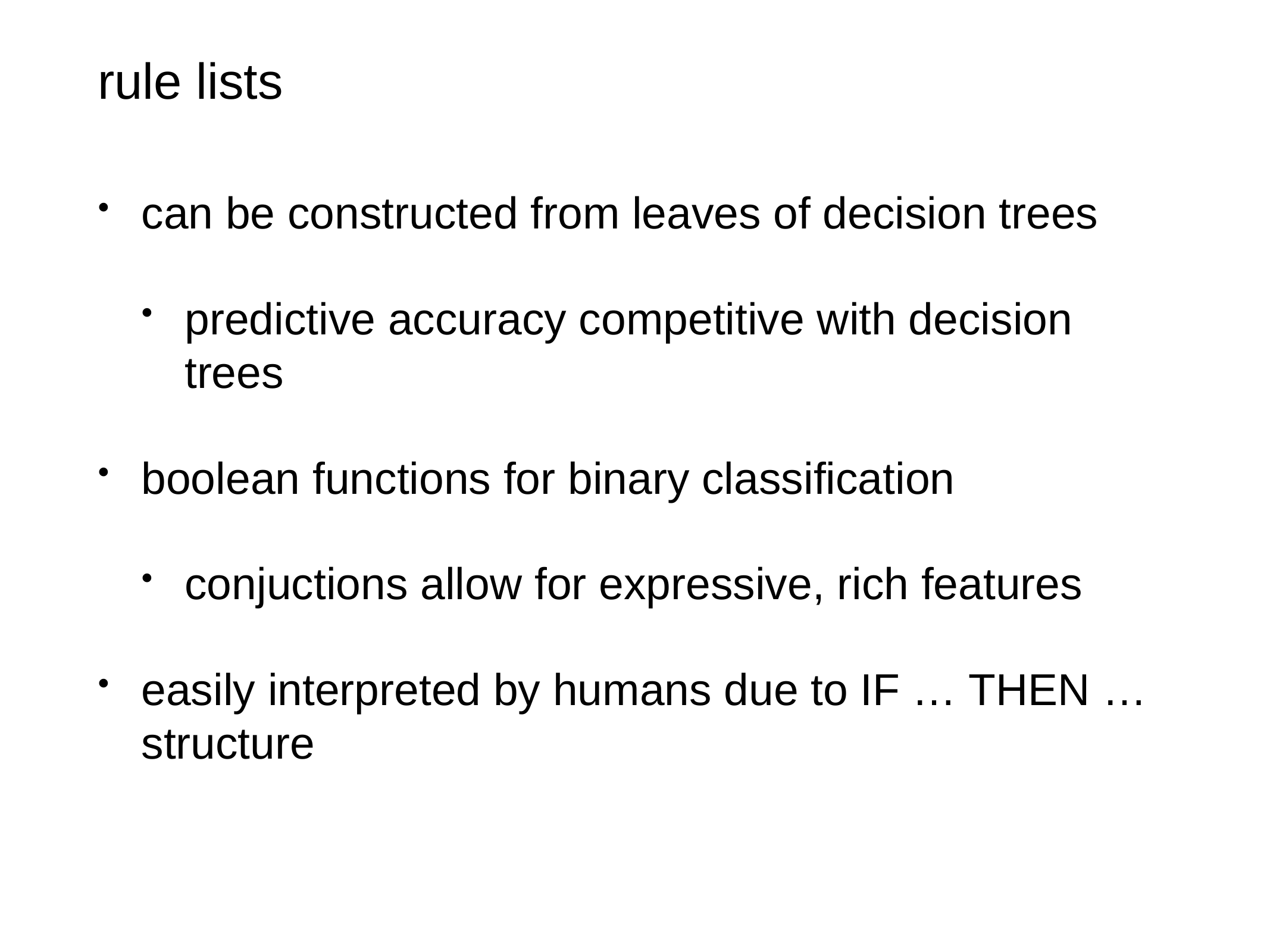

# rule lists
can be constructed from leaves of decision trees
predictive accuracy competitive with decision trees
boolean functions for binary classification
conjuctions allow for expressive, rich features
easily interpreted by humans due to IF … THEN … structure